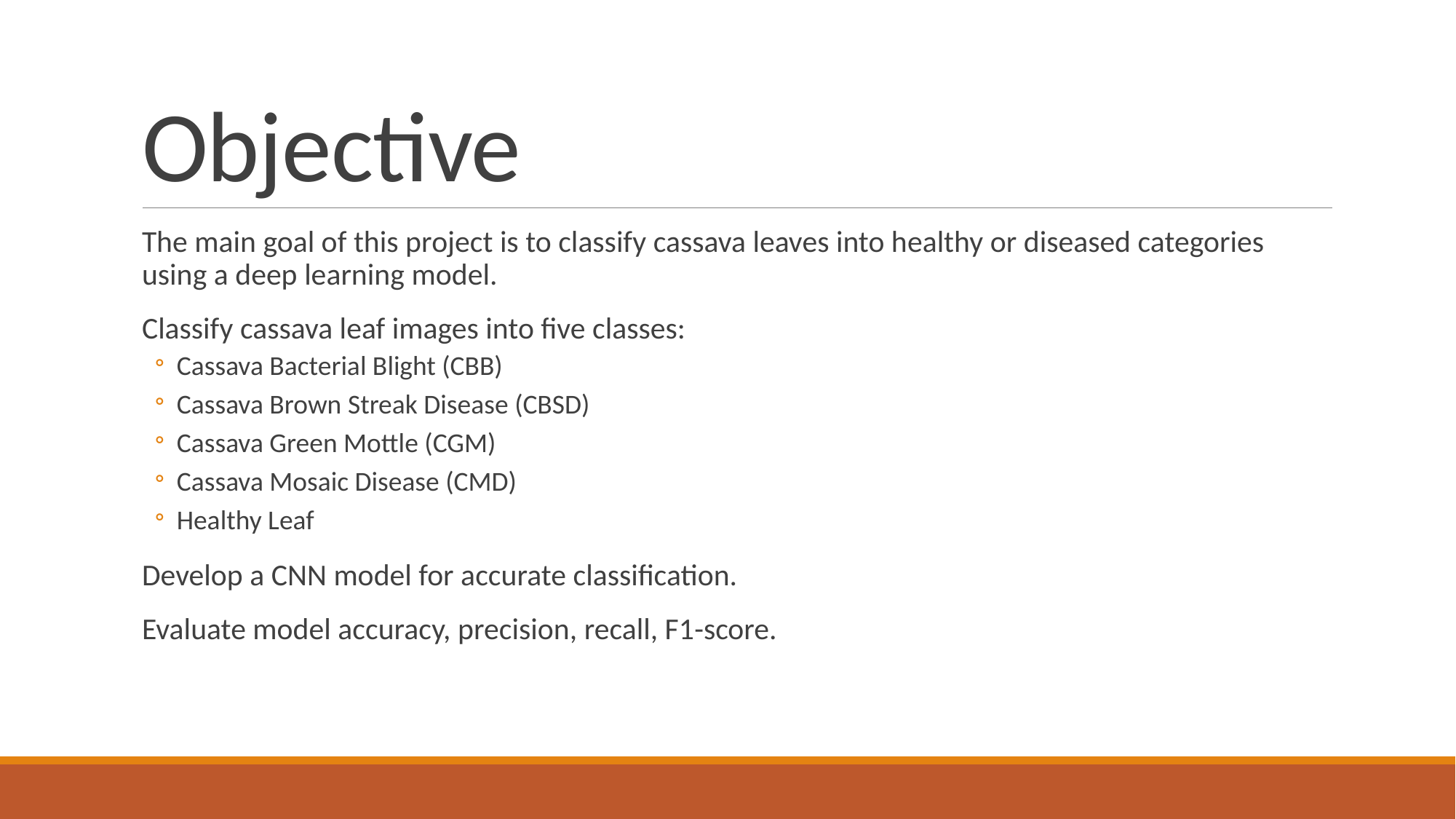

# Objective
The main goal of this project is to classify cassava leaves into healthy or diseased categories using a deep learning model.
Classify cassava leaf images into five classes:
Cassava Bacterial Blight (CBB)
Cassava Brown Streak Disease (CBSD)
Cassava Green Mottle (CGM)
Cassava Mosaic Disease (CMD)
Healthy Leaf
Develop a CNN model for accurate classification.
Evaluate model accuracy, precision, recall, F1-score.